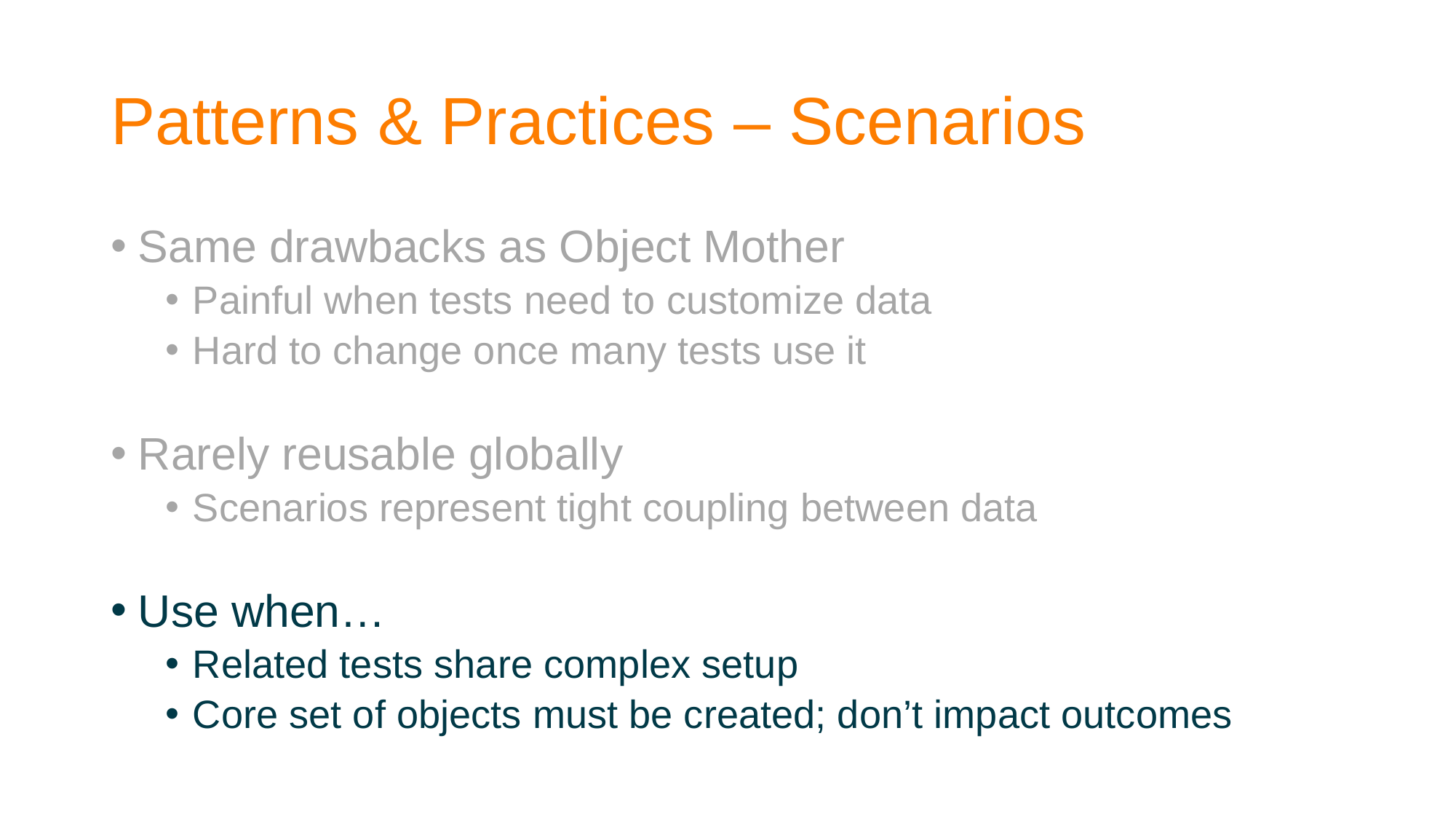

# Patterns & Practices – Scenarios
Same drawbacks as Object Mother
Painful when tests need to customize data
Hard to change once many tests use it
Rarely reusable globally
Scenarios represent tight coupling between data
Use when…
Related tests share complex setup
Core set of objects must be created; don’t impact outcomes